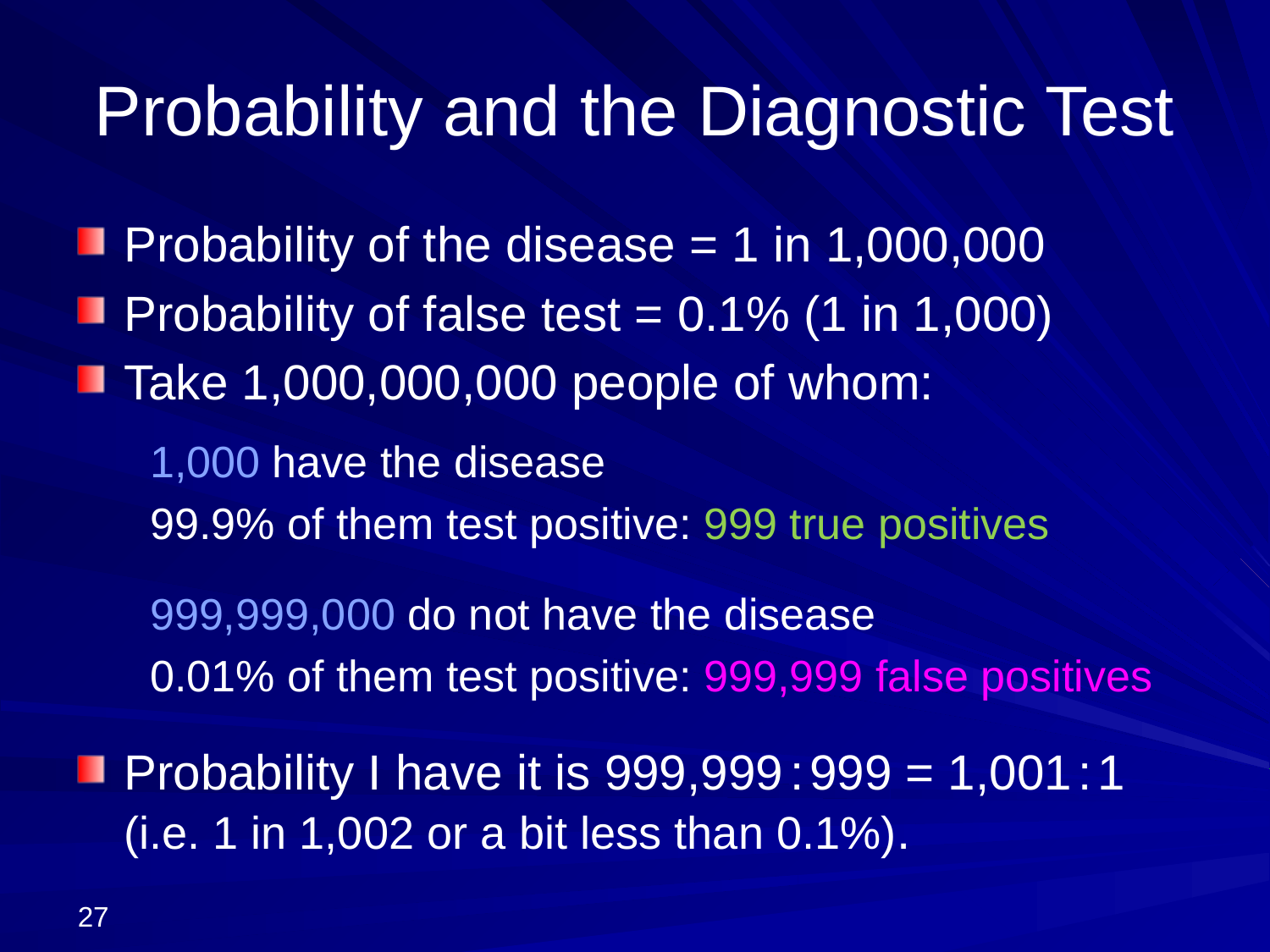

# Probability and the Diagnostic Test
Probability of the disease = 1 in 1,000,000
Probability of false test = 0.1% (1 in 1,000)
Take 1,000,000,000 people of whom:

      1,000 have the disease
      99.9% of them test positive: 999 true positives

      999,999,000 do not have the disease
      0.01% of them test positive: 999,999 false positives

Probability I have it is 999,999 : 999 = 1,001 : 1
(i.e. 1 in 1,002 or a bit less than 0.1%).

27